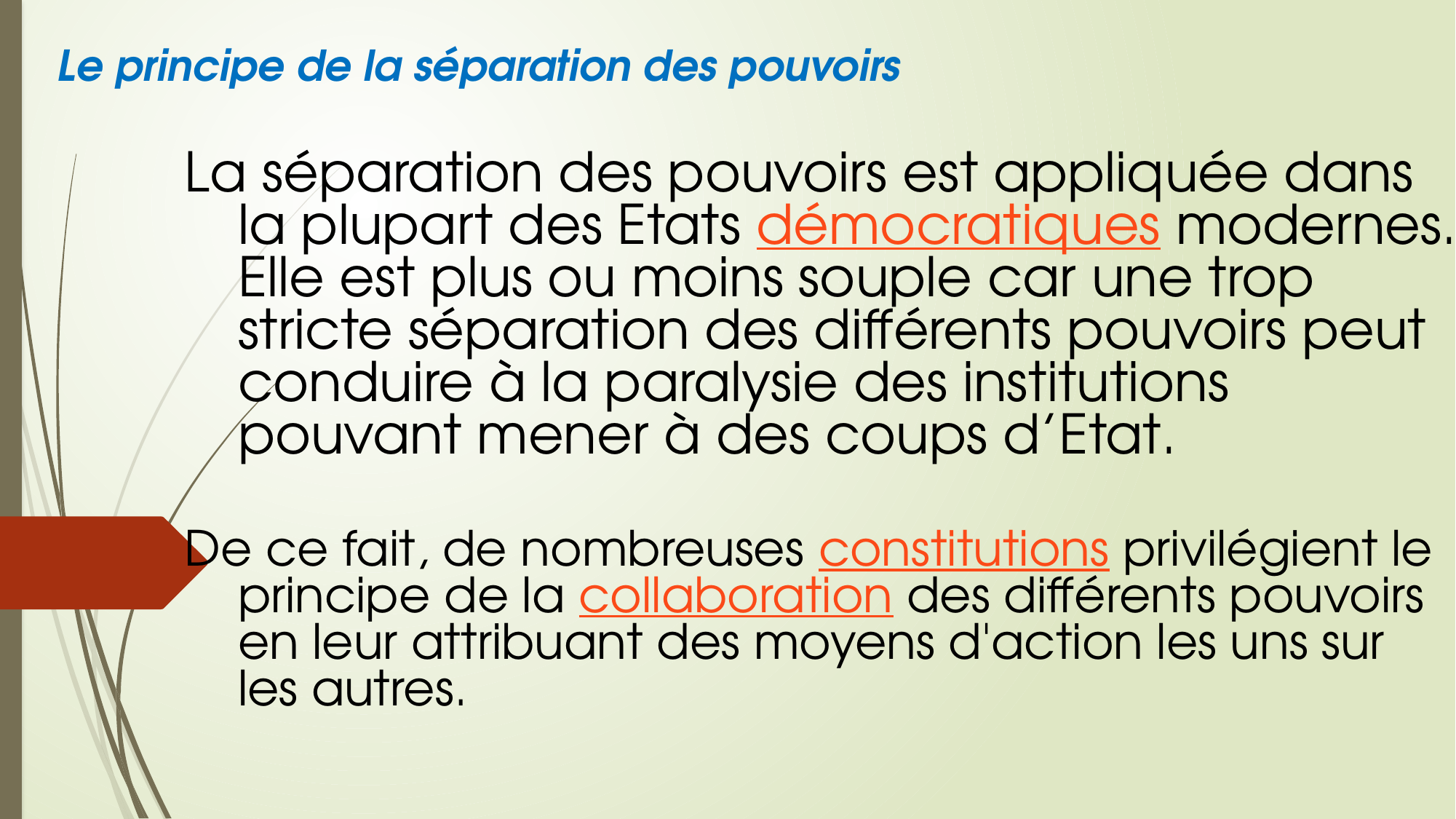

# Le principe de la séparation des pouvoirs
La séparation des pouvoirs est appliquée dans la plupart des Etats démocratiques modernes. Elle est plus ou moins souple car une trop stricte séparation des différents pouvoirs peut conduire à la paralysie des institutions pouvant mener à des coups d’Etat.

De ce fait, de nombreuses constitutions privilégient le principe de la collaboration des différents pouvoirs en leur attribuant des moyens d'action les uns sur les autres.